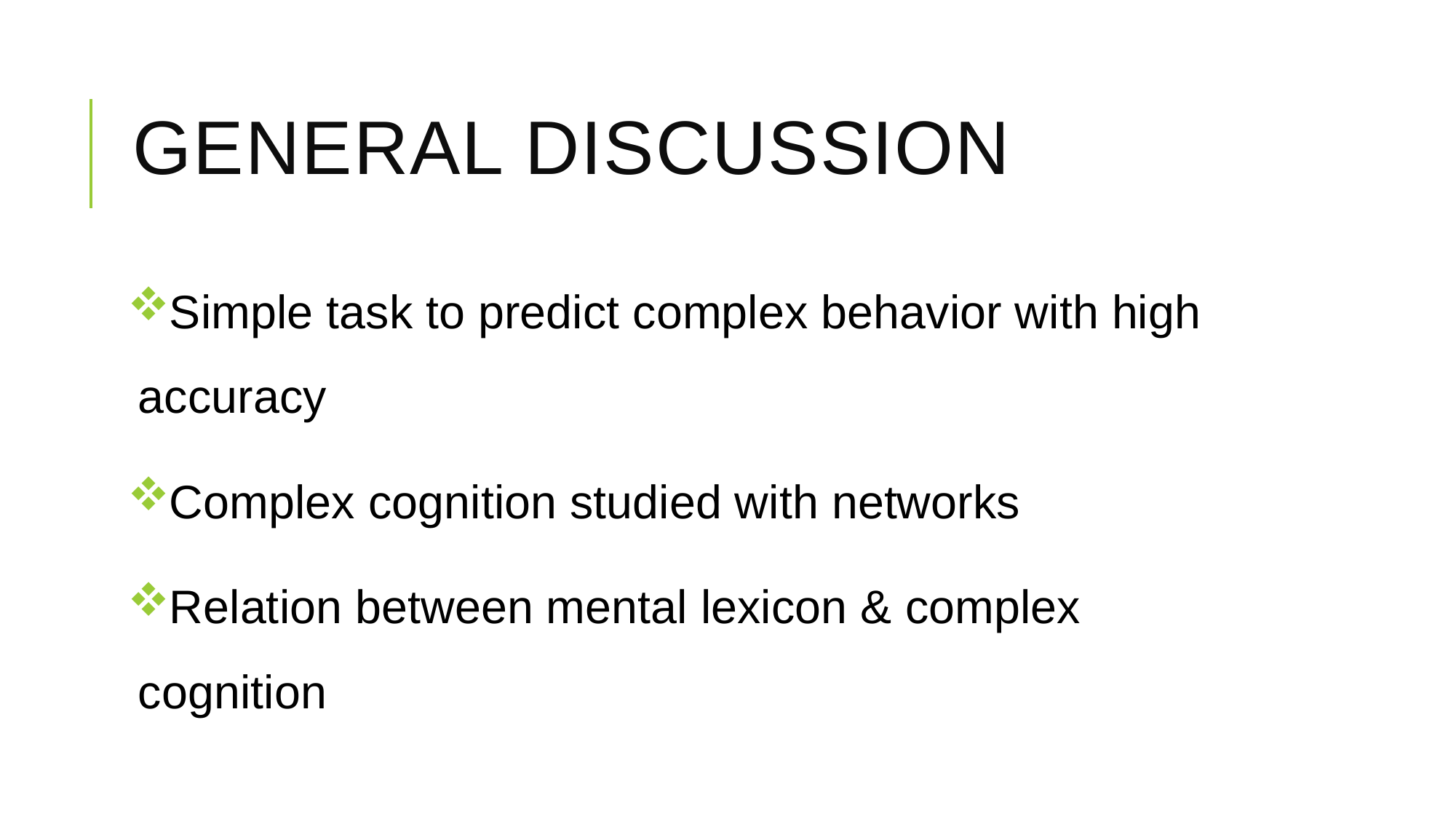

# General Discussion
Simple task to predict complex behavior with high accuracy
Complex cognition studied with networks
Relation between mental lexicon & complex cognition